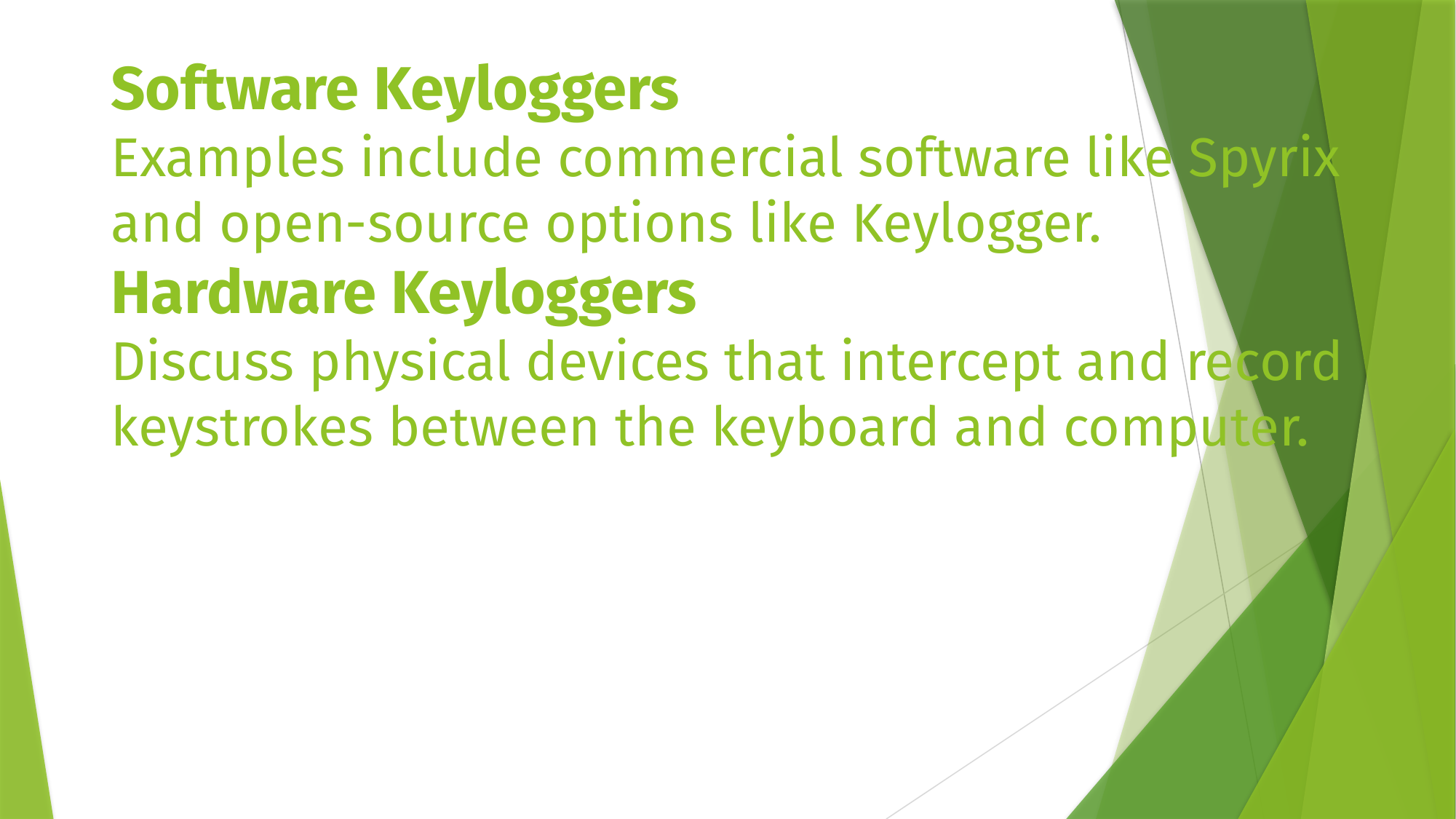

# Software Keyloggers Examples include commercial software like Spyrix and open-source options like Keylogger. Hardware Keyloggers Discuss physical devices that intercept and record keystrokes between the keyboard and computer.